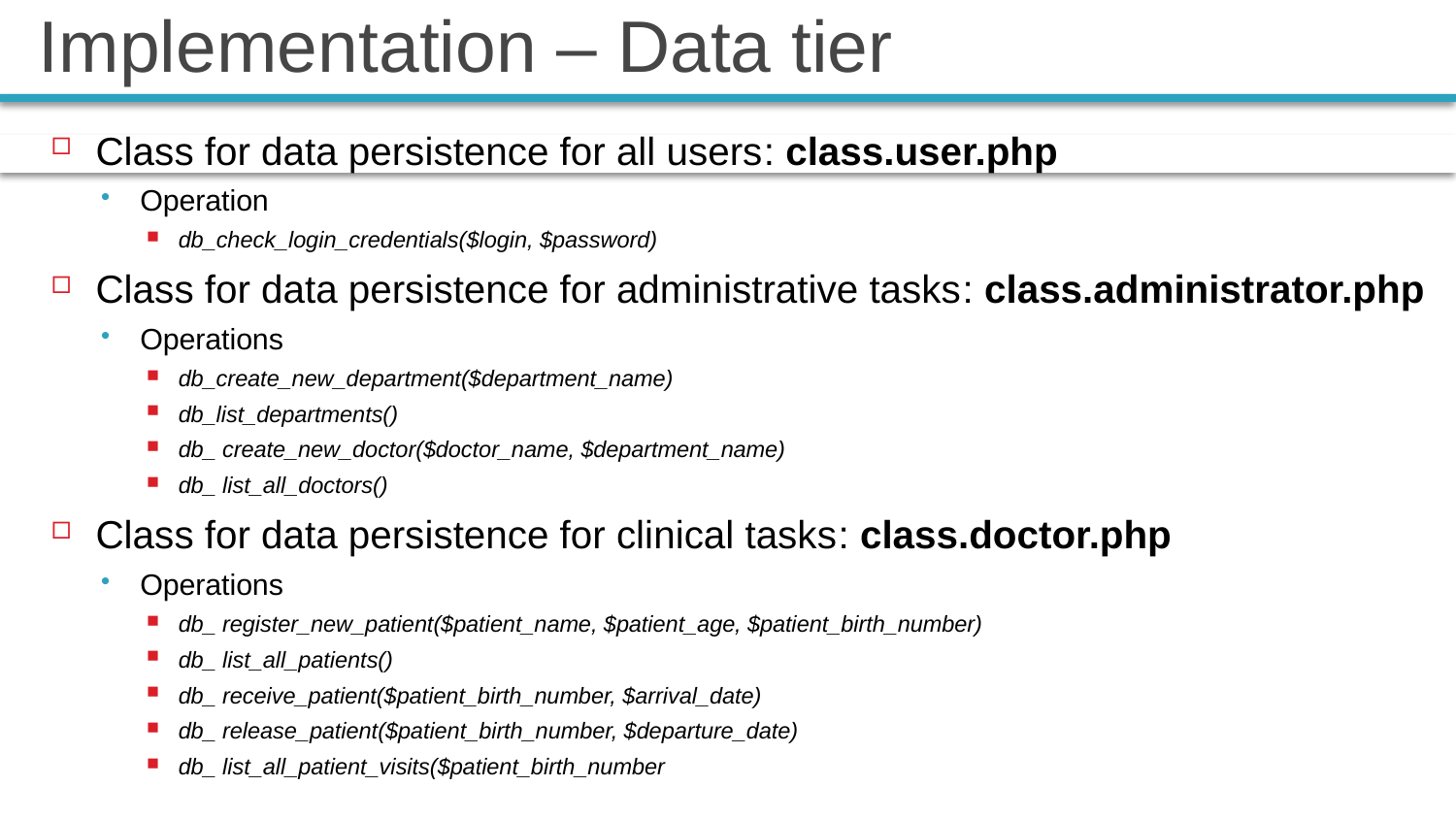

# Implementation – Data tier
Class for data persistence for all users: class.user.php
Operation
db_check_login_credentials($login, $password)
Class for data persistence for administrative tasks: class.administrator.php
Operations
db_create_new_department($department_name)
db_list_departments()
db_ create_new_doctor($doctor_name, $department_name)
db_ list_all_doctors()
Class for data persistence for clinical tasks: class.doctor.php
Operations
db_ register_new_patient($patient_name, $patient_age, $patient_birth_number)
db_ list_all_patients()
db_ receive_patient($patient_birth_number, $arrival_date)
db_ release_patient($patient_birth_number, $departure_date)
db_ list_all_patient_visits($patient_birth_number